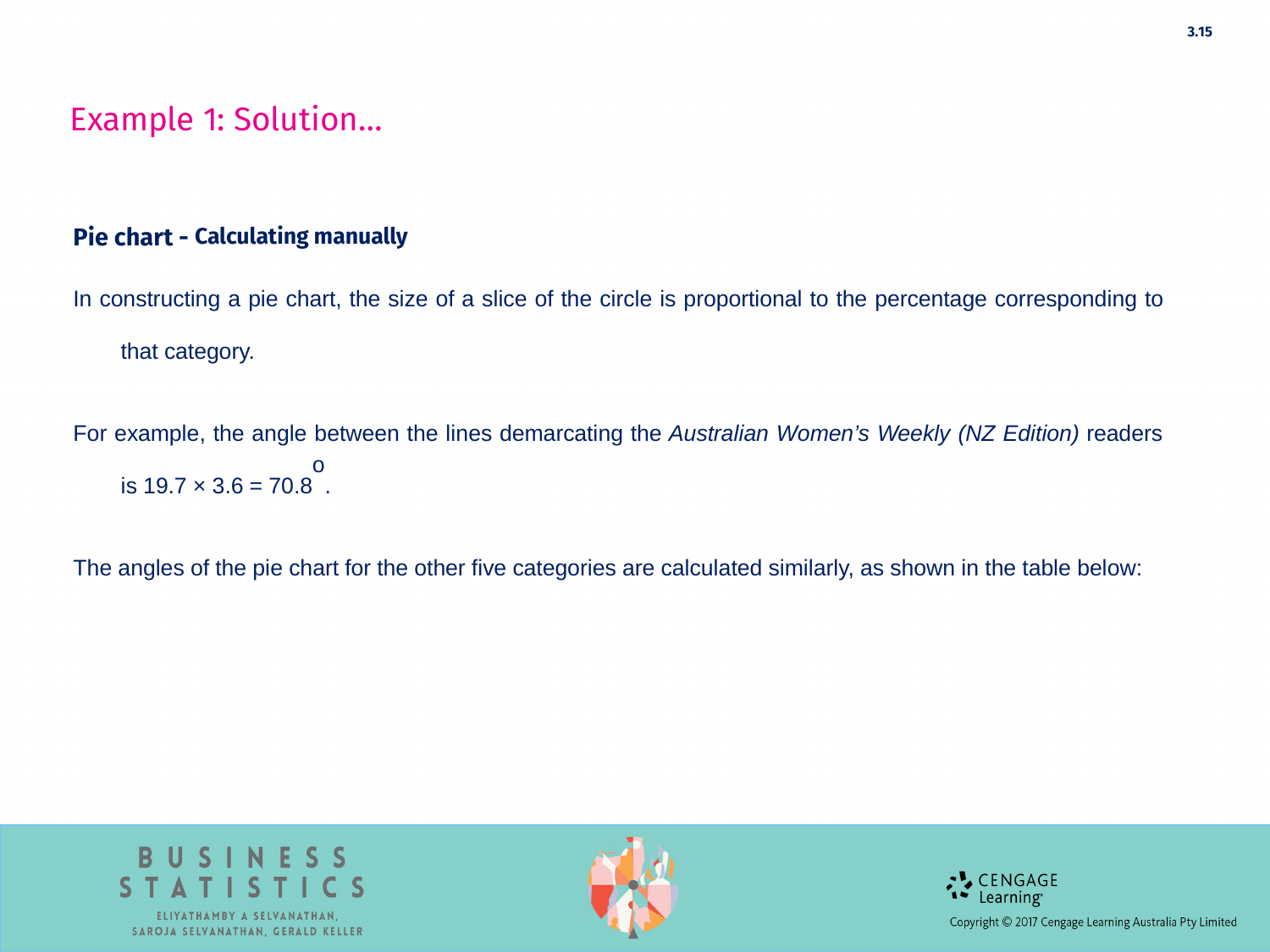

3.15
Example 1: Solution…
Pie chart - Calculating manually
In constructing a pie chart, the size of a slice of the circle is proportional to the percentage corresponding to that category.
For example, the angle between the lines demarcating the Australian Women’s Weekly (NZ Edition) readers is 19.7 × 3.6 = 70.8o.
The angles of the pie chart for the other five categories are calculated similarly, as shown in the table below: